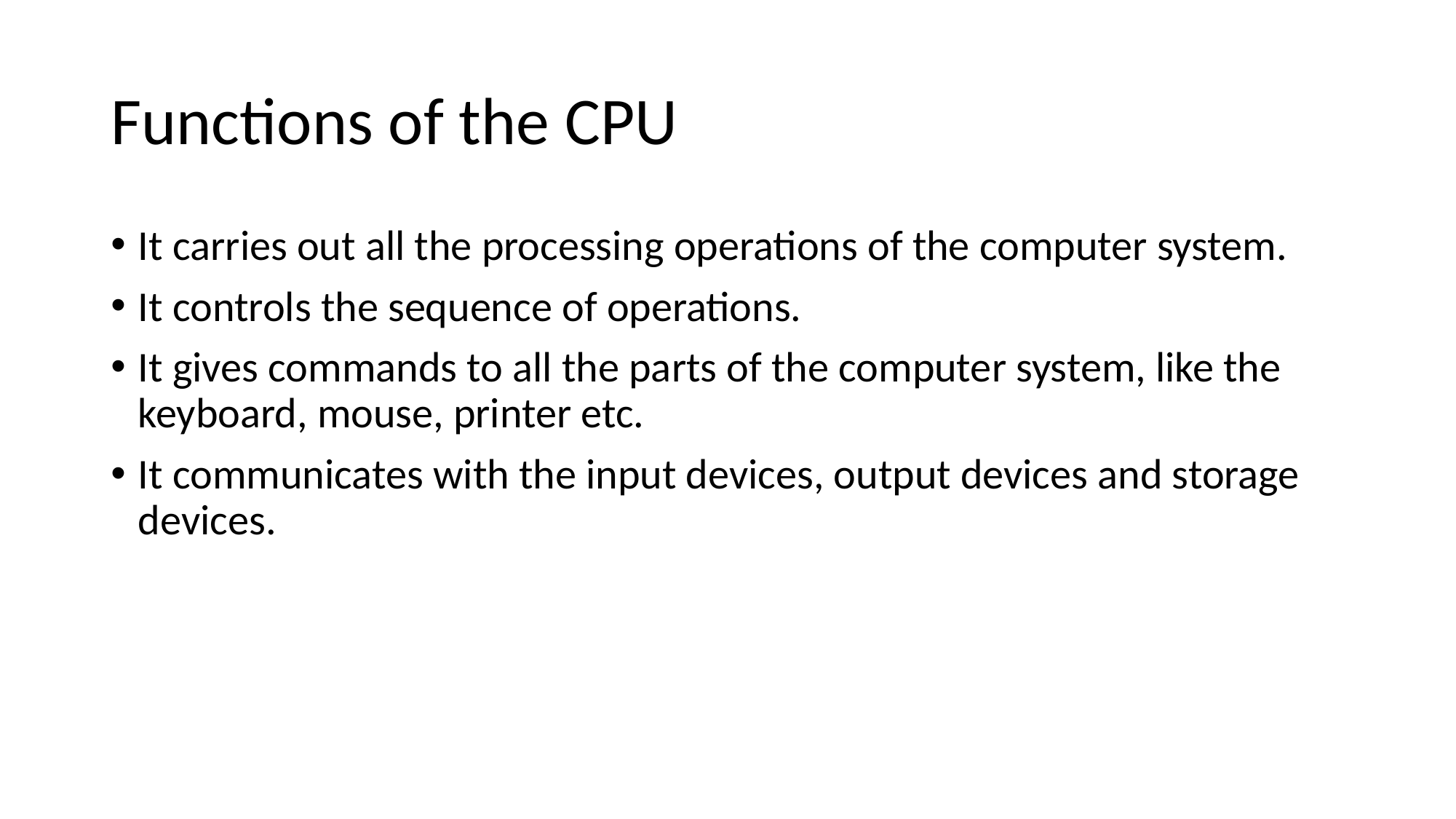

# Functions of the CPU
It carries out all the processing operations of the computer system.
It controls the sequence of operations.
It gives commands to all the parts of the computer system, like the keyboard, mouse, printer etc.
It communicates with the input devices, output devices and storage devices.